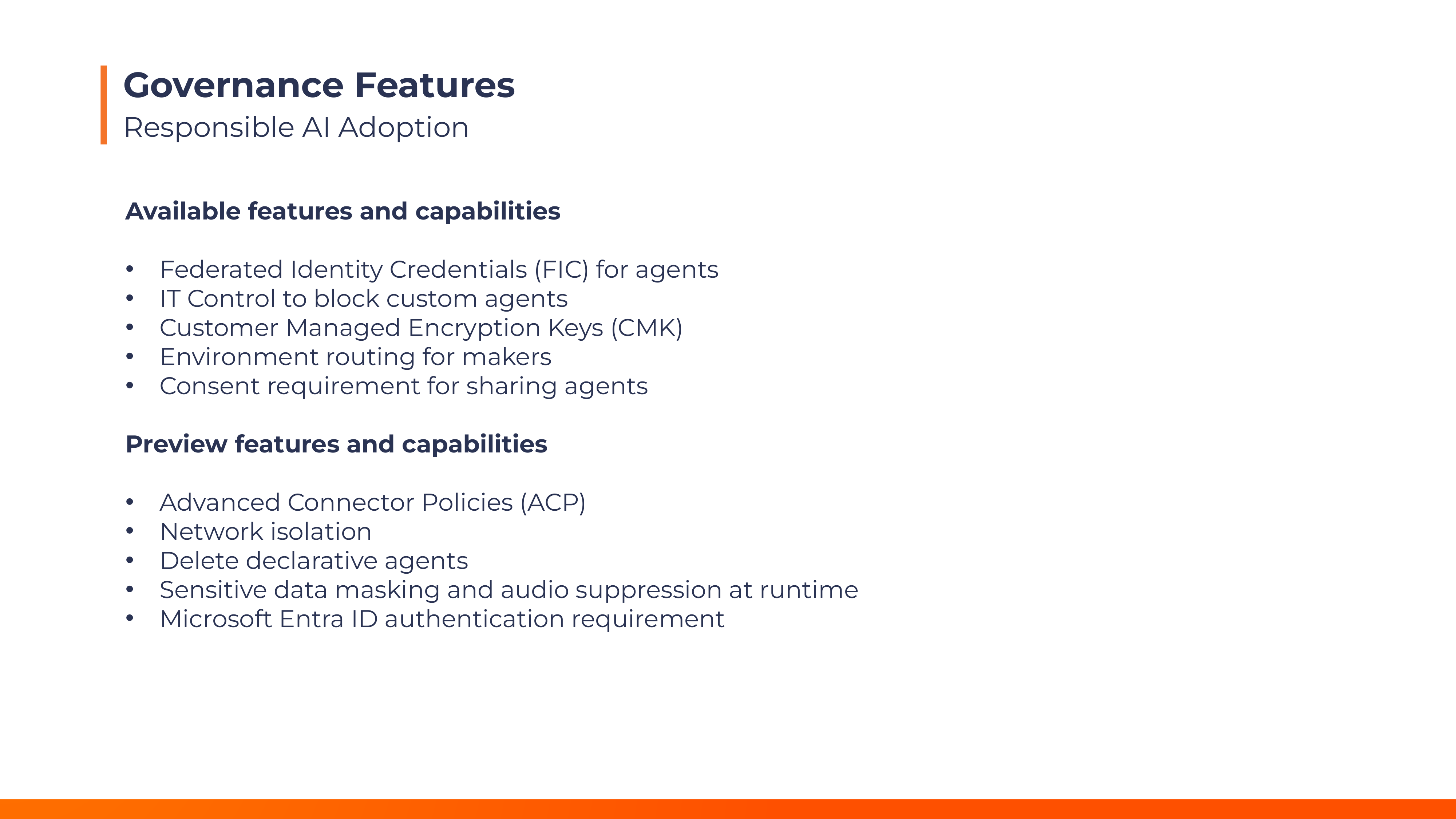

# Governance Features
Responsible AI Adoption
Available features and capabilities

Federated Identity Credentials (FIC) for agents
IT Control to block custom agents
Customer Managed Encryption Keys (CMK)
Environment routing for makers
Consent requirement for sharing agents
Preview features and capabilities
Advanced Connector Policies (ACP)
Network isolation
Delete declarative agents
Sensitive data masking and audio suppression at runtime
Microsoft Entra ID authentication requirement